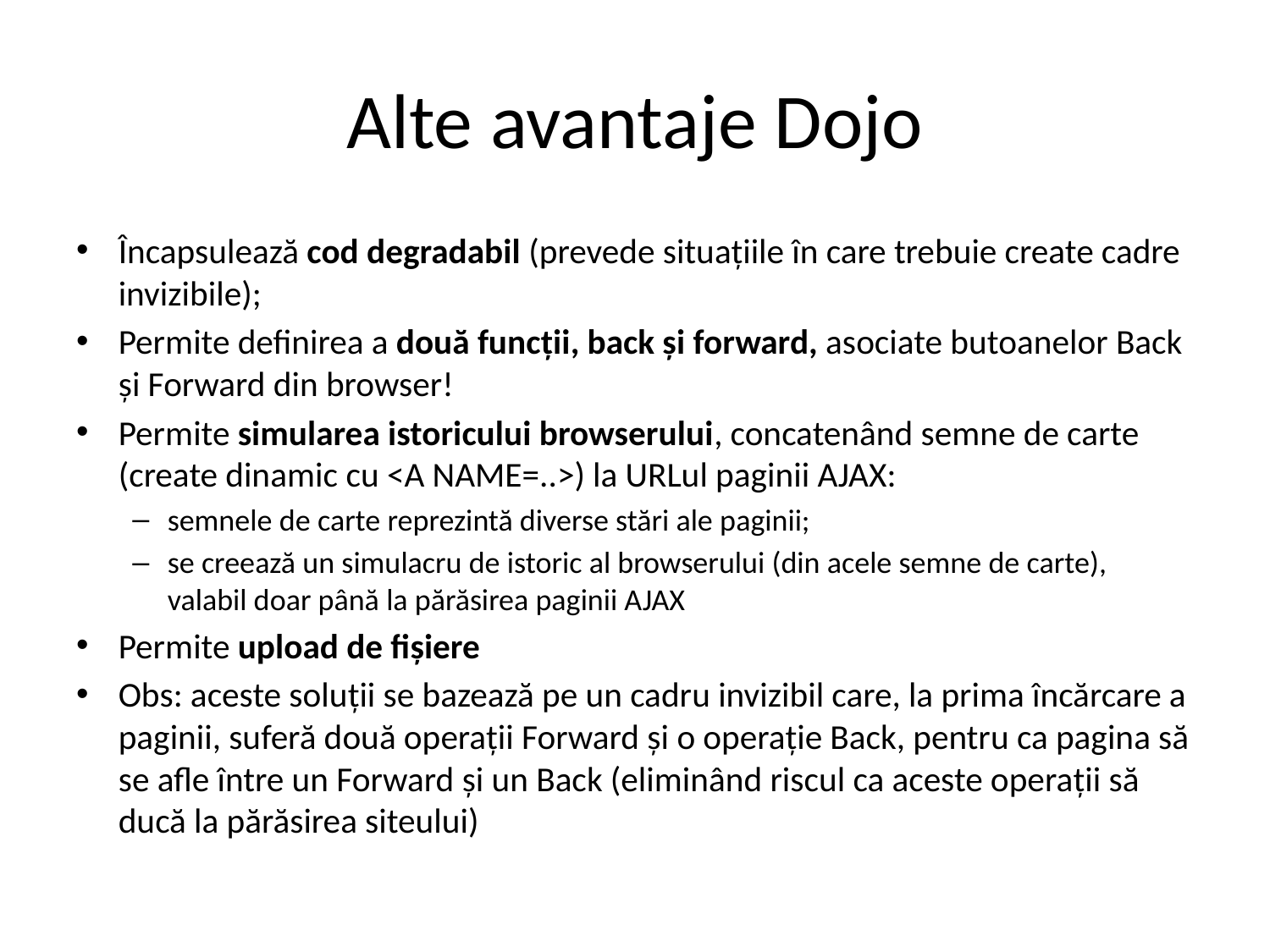

# Alte avantaje Dojo
Încapsulează cod degradabil (prevede situațiile în care trebuie create cadre invizibile);
Permite definirea a două funcții, back și forward, asociate butoanelor Back și Forward din browser!
Permite simularea istoricului browserului, concatenând semne de carte (create dinamic cu <A NAME=..>) la URLul paginii AJAX:
semnele de carte reprezintă diverse stări ale paginii;
se creează un simulacru de istoric al browserului (din acele semne de carte), valabil doar până la părăsirea paginii AJAX
Permite upload de fișiere
Obs: aceste soluții se bazează pe un cadru invizibil care, la prima încărcare a paginii, suferă două operații Forward și o operație Back, pentru ca pagina să se afle între un Forward și un Back (eliminând riscul ca aceste operații să ducă la părăsirea siteului)